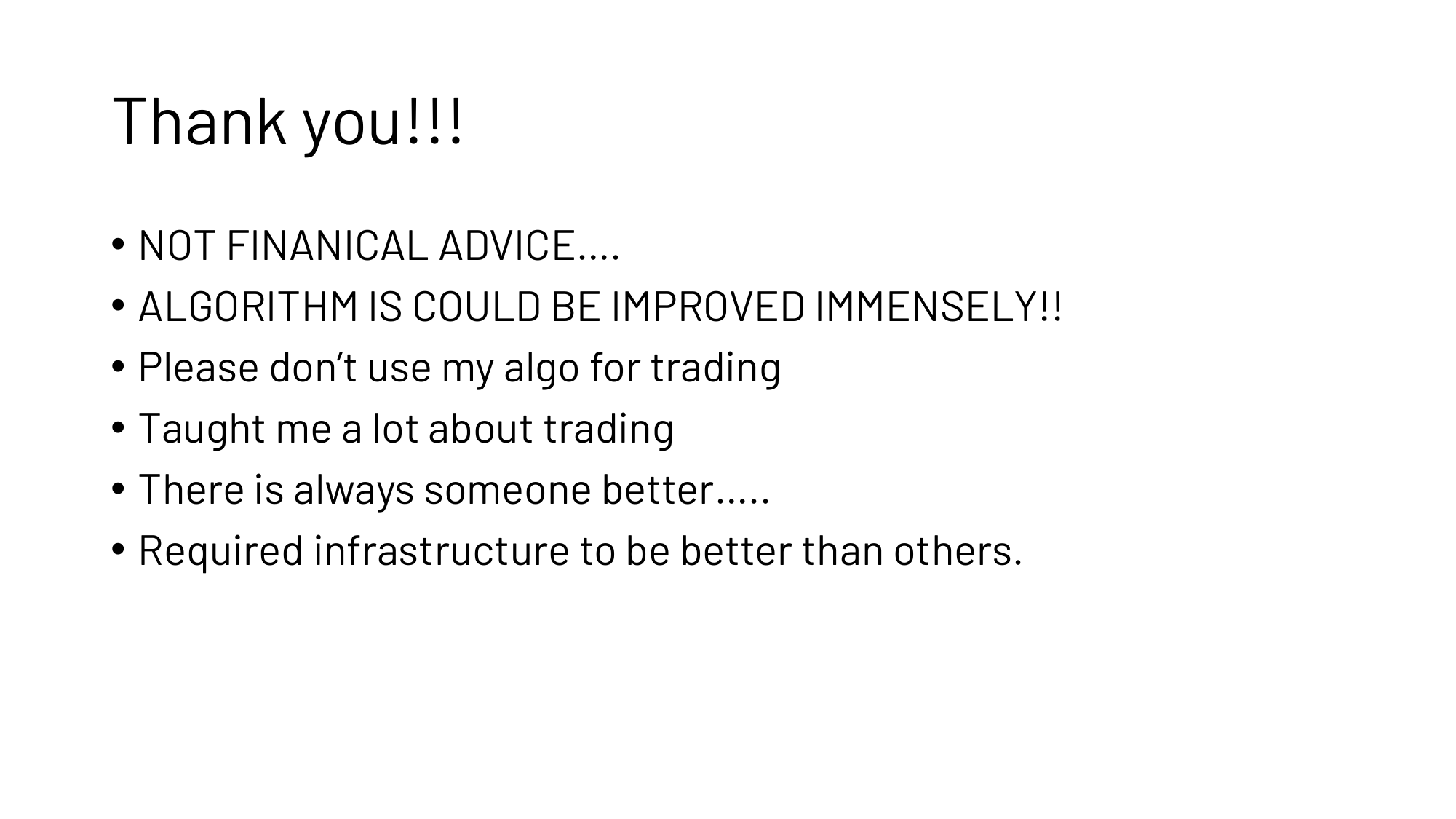

# Thank you!!!
NOT FINANICAL ADVICE….
ALGORITHM IS COULD BE IMPROVED IMMENSELY!!
Please don’t use my algo for trading
Taught me a lot about trading
There is always someone better…..
Required infrastructure to be better than others.